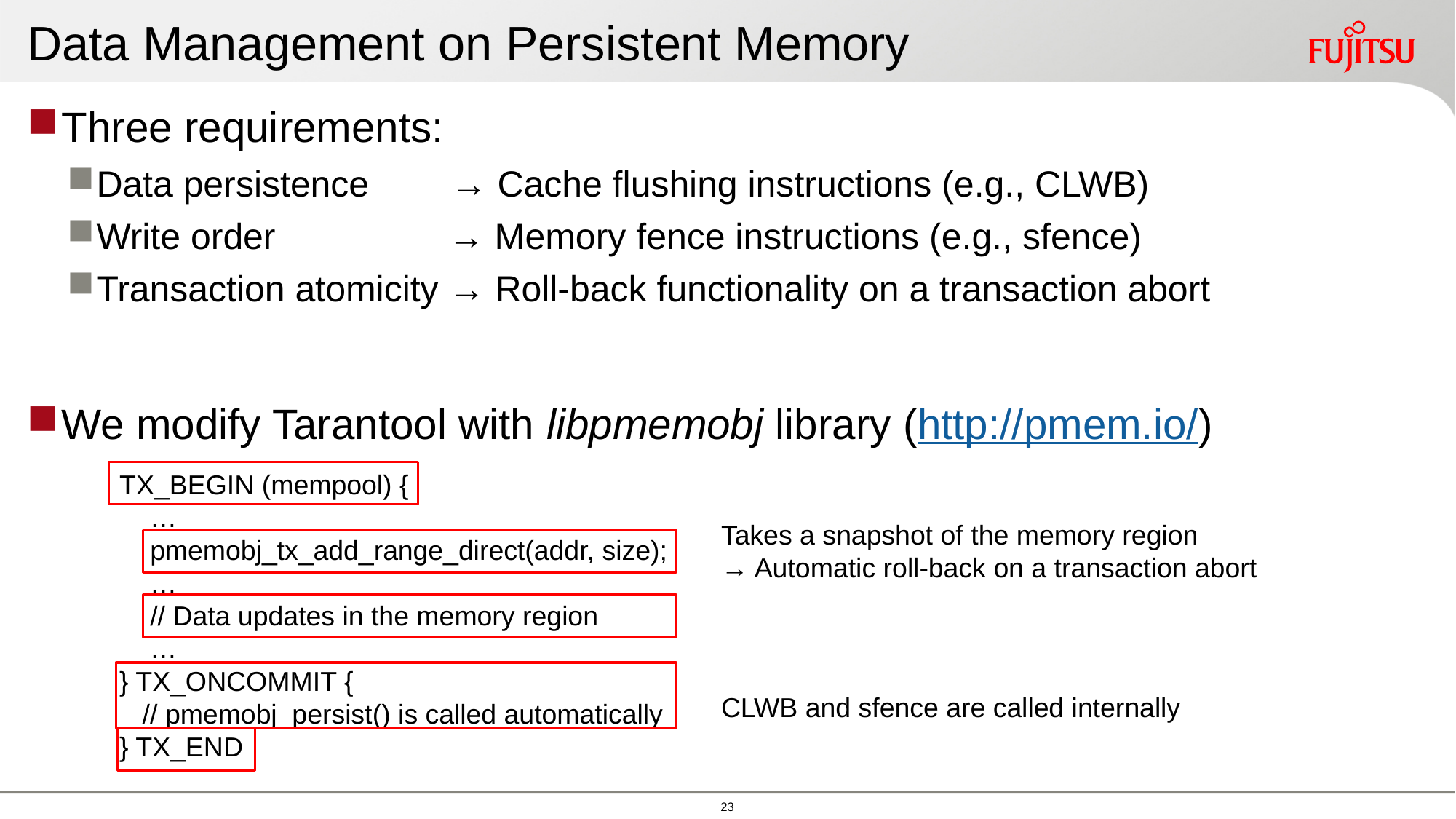

# Data Management on Persistent Memory
Three requirements:
Data persistence        → Cache flushing instructions (e.g., CLWB)
Write order                 → Memory fence instructions (e.g., sfence)
Transaction atomicity → Roll-back functionality on a transaction abort
We modify Tarantool with libpmemobj library (http://pmem.io/)

TX_BEGIN (mempool) {
    …
    pmemobj_tx_add_range_direct(addr, size);
    …
    // Data updates in the memory region
    …
} TX_ONCOMMIT {
   // pmemobj_persist() is called automatically
} TX_END

Takes a snapshot of the memory region
→ Automatic roll-back on a transaction abort

CLWB and sfence are called internally
23